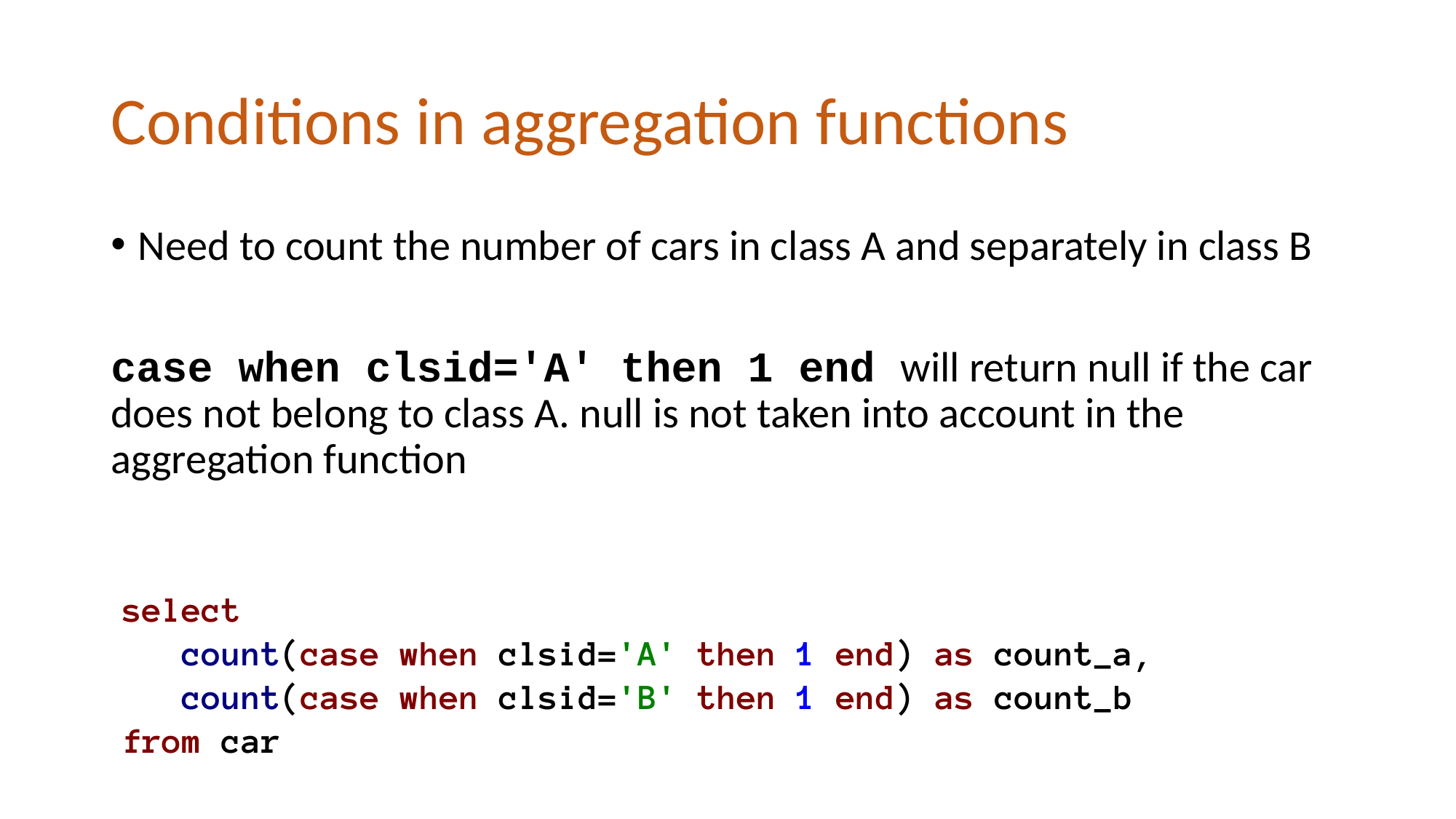

# Conditions in aggregation functions
Need to count the number of cars in class A and separately in class B

case when clsid='A' then 1 end will return null if the car does not belong to class A. null is not taken into account in the aggregation function
select
   count(case when clsid='A' then 1 end) as count_a,
   count(case when clsid='B' then 1 end) as count_b
from car